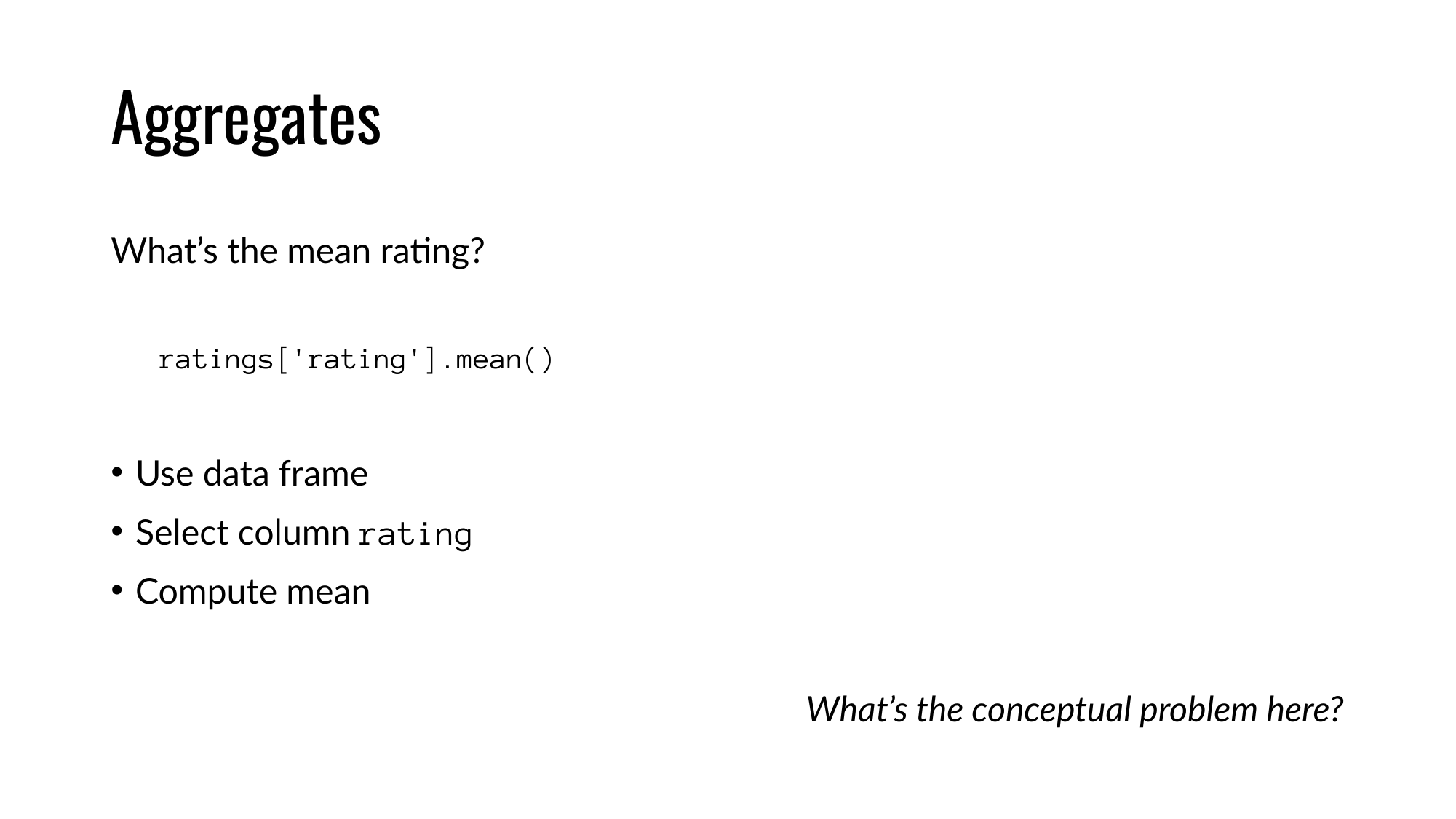

# Aggregates
What’s the mean rating?

ratings['rating'].mean()

Use data frame
Select column rating
Compute mean

What’s the conceptual problem here?